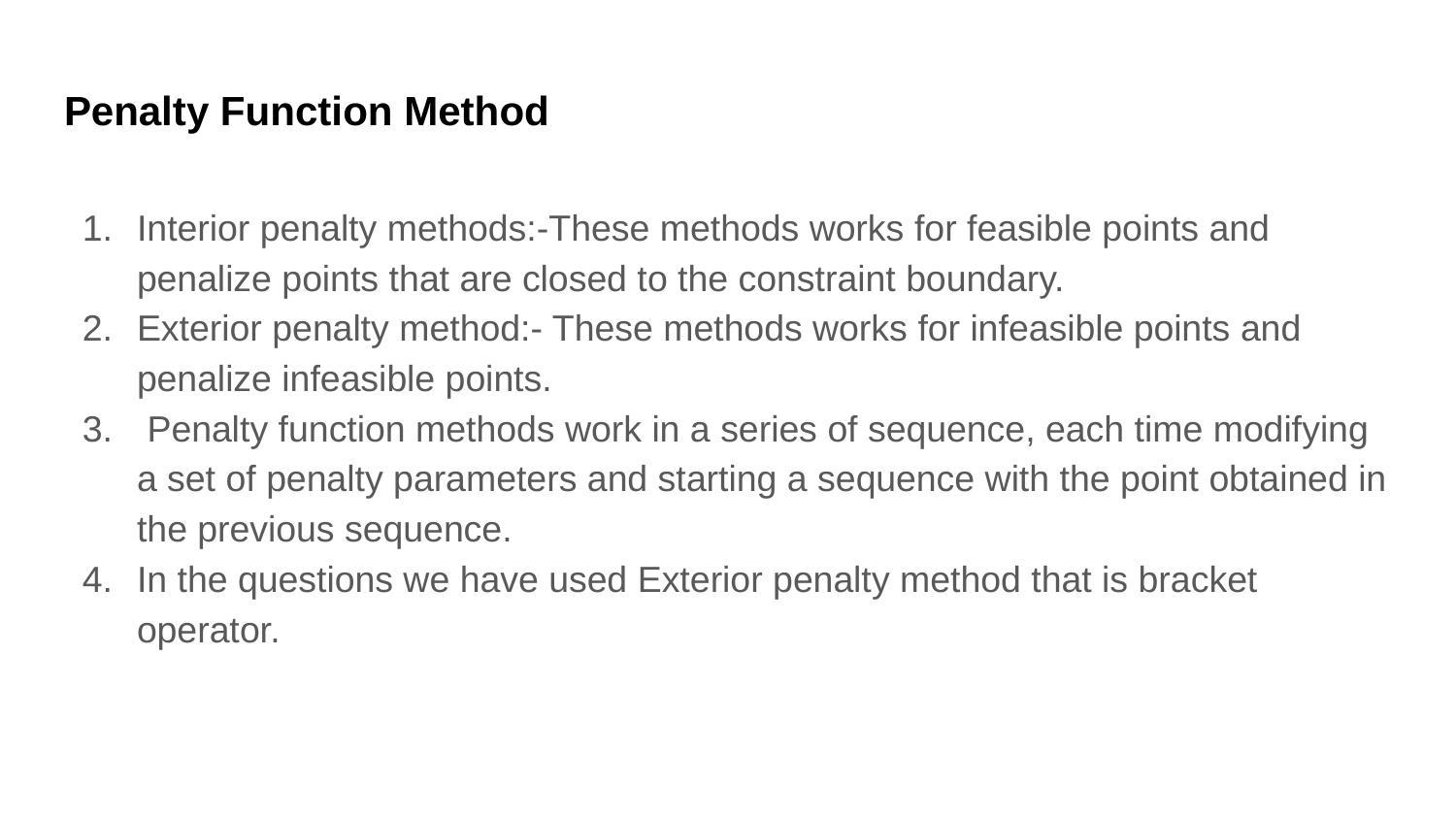

# Penalty Function Method
Interior penalty methods:-These methods works for feasible points and penalize points that are closed to the constraint boundary.
Exterior penalty method:- These methods works for infeasible points and penalize infeasible points.
 Penalty function methods work in a series of sequence, each time modifying a set of penalty parameters and starting a sequence with the point obtained in the previous sequence.
In the questions we have used Exterior penalty method that is bracket operator.